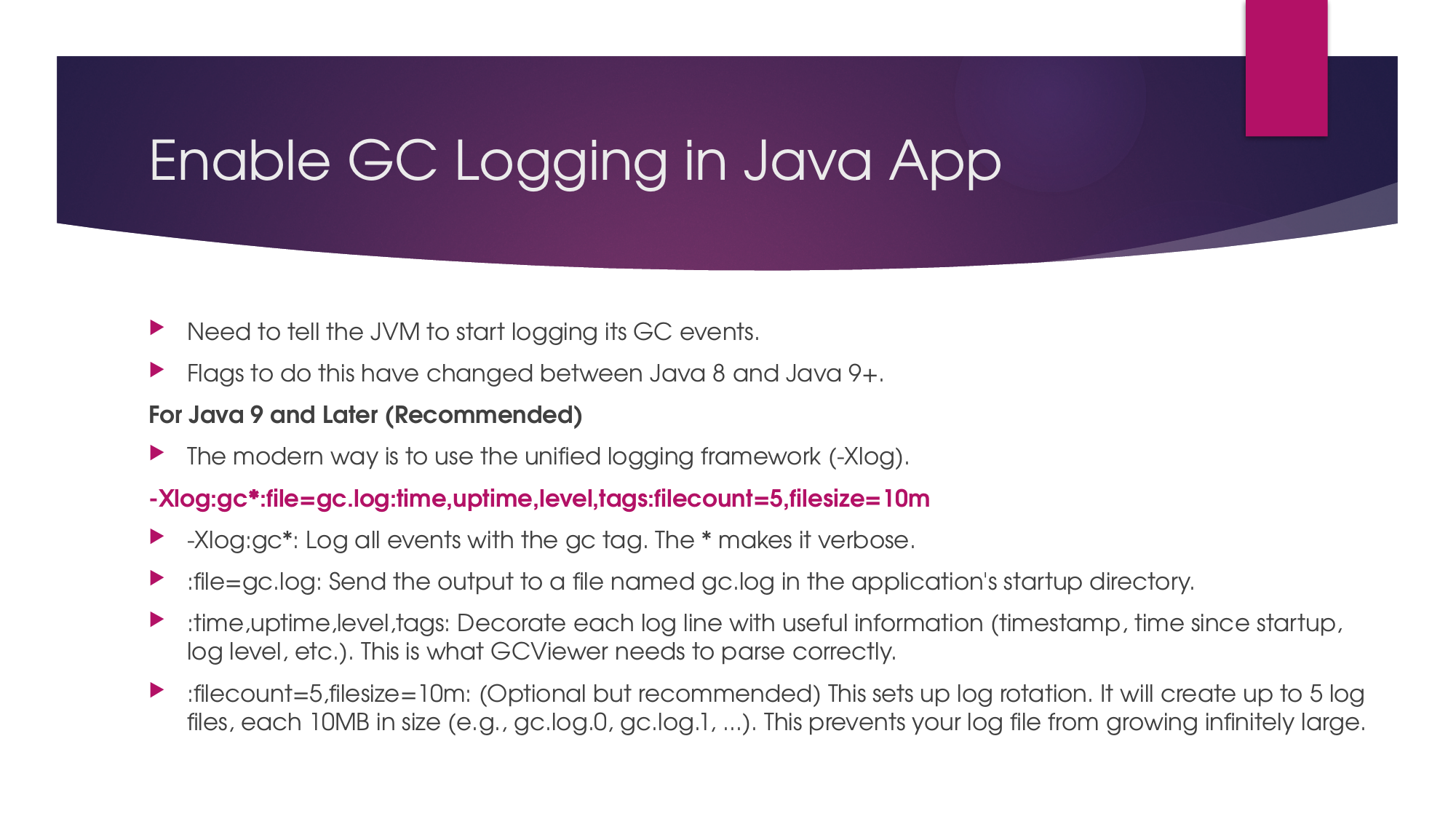

# Enable GC Logging in Java App
Need to tell the JVM to start logging its GC events.
Flags to do this have changed between Java 8 and Java 9+.
For Java 9 and Later (Recommended)
The modern way is to use the unified logging framework (-Xlog).
-Xlog:gc*:file=gc.log:time,uptime,level,tags:filecount=5,filesize=10m
-Xlog:gc*: Log all events with the gc tag. The * makes it verbose.
:file=gc.log: Send the output to a file named gc.log in the application's startup directory.
:time,uptime,level,tags: Decorate each log line with useful information (timestamp, time since startup, log level, etc.). This is what GCViewer needs to parse correctly.
:filecount=5,filesize=10m: (Optional but recommended) This sets up log rotation. It will create up to 5 log files, each 10MB in size (e.g., gc.log.0, gc.log.1, ...). This prevents your log file from growing infinitely large.